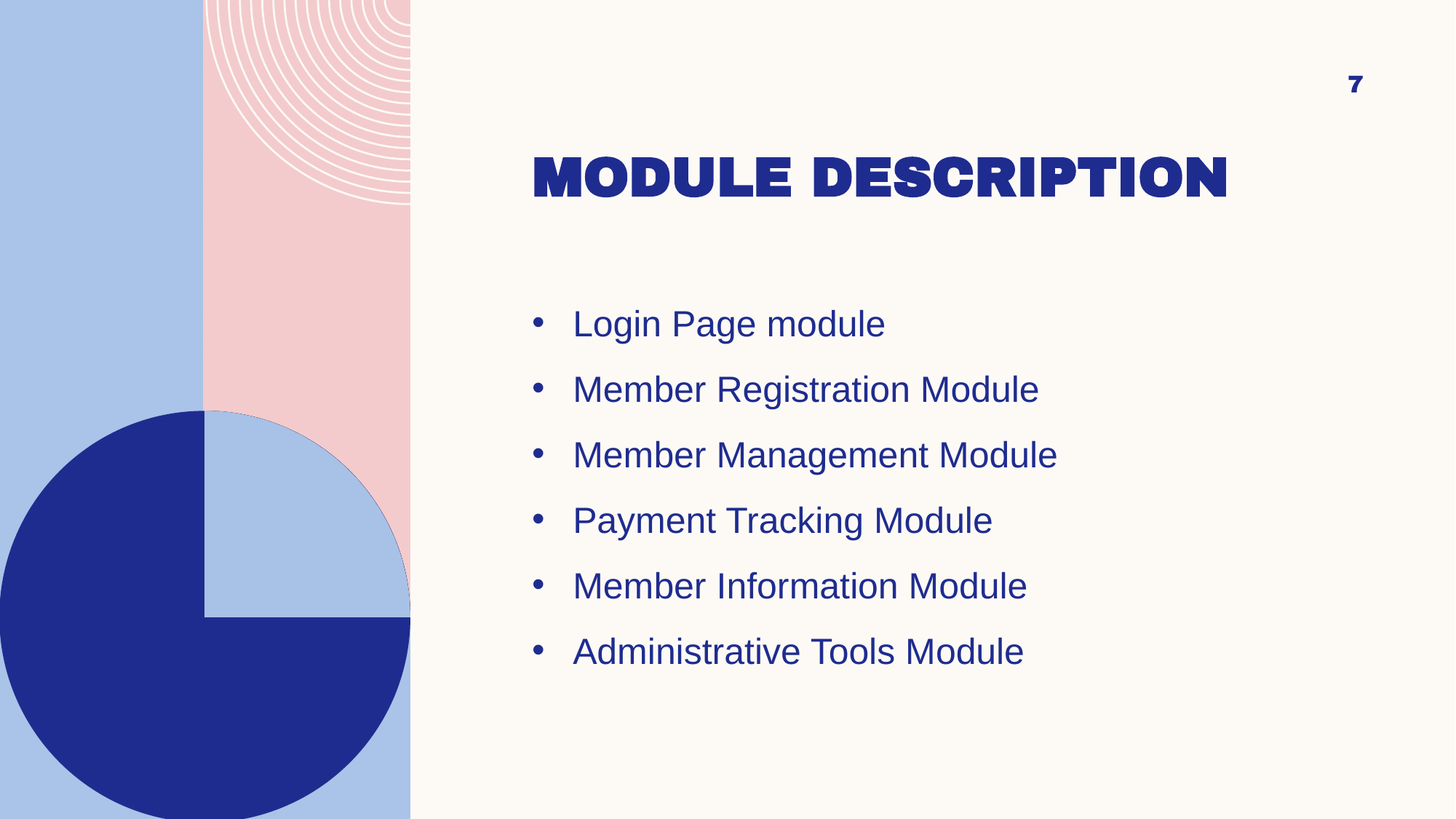

7
# Module description
Login Page module
Member Registration Module
Member Management Module
Payment Tracking Module
Member Information Module
Administrative Tools Module